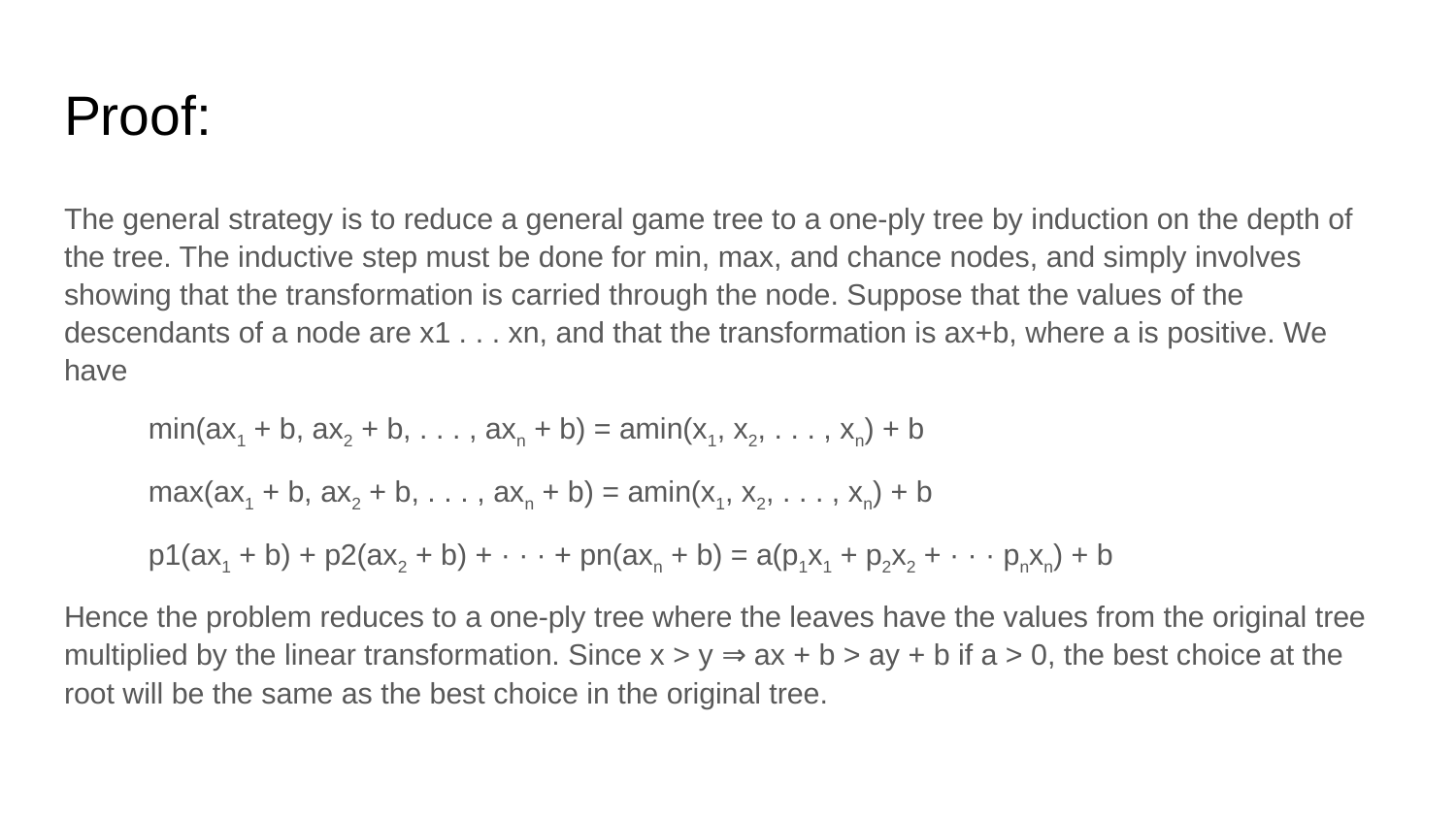

# Proof:
The general strategy is to reduce a general game tree to a one-ply tree by induction on the depth of the tree. The inductive step must be done for min, max, and chance nodes, and simply involves showing that the transformation is carried through the node. Suppose that the values of the descendants of a node are x1 . . . xn, and that the transformation is ax+b, where a is positive. We have
min(ax1 + b, ax2 + b, . . . , axn + b) = amin(x1, x2, . . . , xn) + b
max(ax1 + b, ax2 + b, . . . , axn + b) = amin(x1, x2, . . . , xn) + b
p1(ax1 + b) + p2(ax2 + b) + · · · + pn(axn + b) = a(p1x1 + p2x2 + · · · pnxn) + b
Hence the problem reduces to a one-ply tree where the leaves have the values from the original tree multiplied by the linear transformation. Since x > y ⇒ ax + b > ay + b if a > 0, the best choice at the root will be the same as the best choice in the original tree.